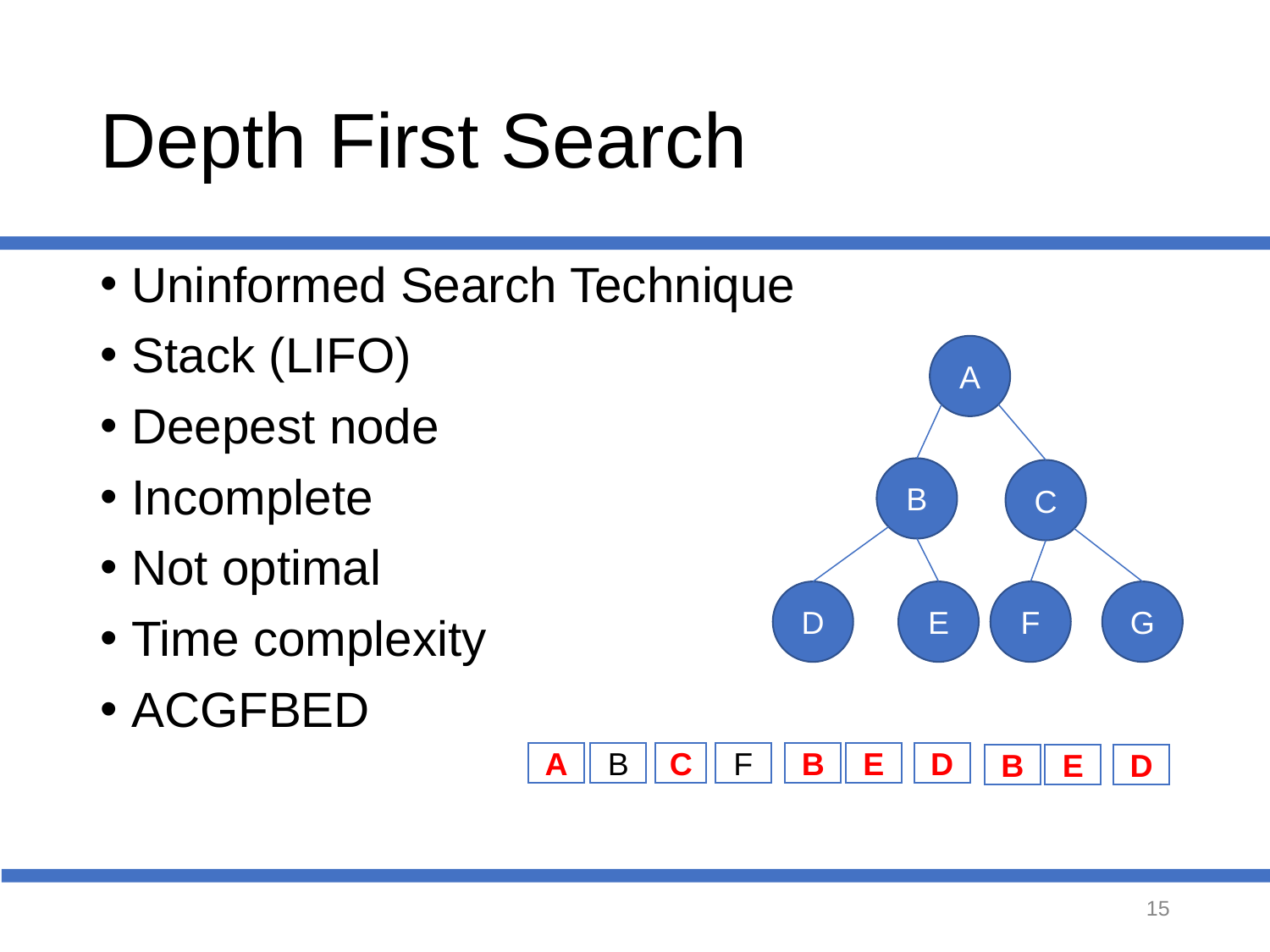

# Depth First Search
Uninformed Search Technique
Stack (LIFO)
Deepest node
Incomplete
Not optimal
Time complexity
ACGFBED
A
B
C
D
E
F
G
A
B
C
F
B
E
D
B
E
D
15